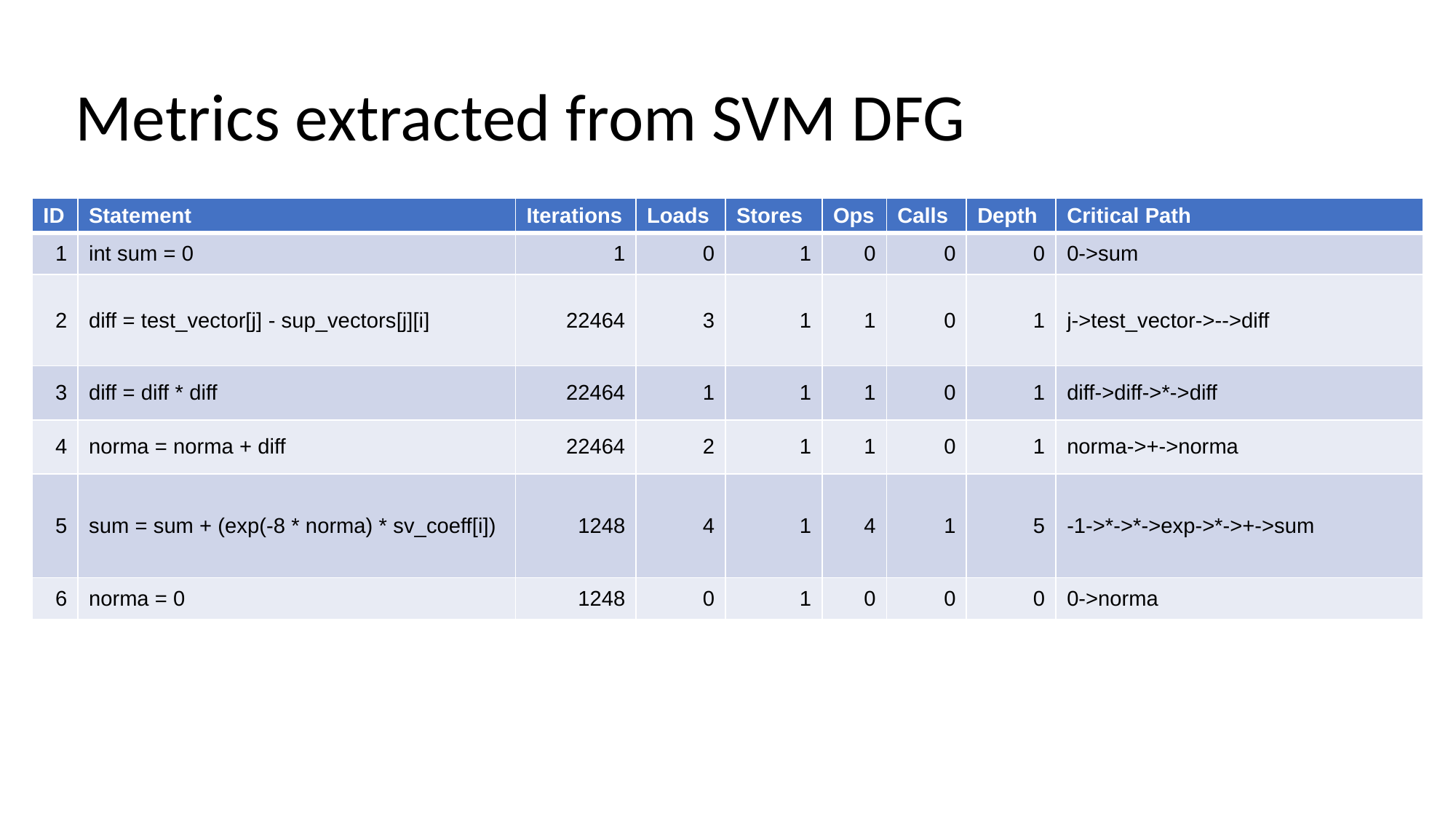

Metrics extracted from SVM DFG
| ID | Statement | Iterations | Loads | Stores | Ops | Calls | Depth | Critical Path |
| --- | --- | --- | --- | --- | --- | --- | --- | --- |
| 1 | int sum = 0 | 1 | 0 | 1 | 0 | 0 | 0 | 0->sum |
| 2 | diff = test\_vector[j] - sup\_vectors[j][i] | 22464 | 3 | 1 | 1 | 0 | 1 | j->test\_vector->-->diff |
| 3 | diff = diff \* diff | 22464 | 1 | 1 | 1 | 0 | 1 | diff->diff->\*->diff |
| 4 | norma = norma + diff | 22464 | 2 | 1 | 1 | 0 | 1 | norma->+->norma |
| 5 | sum = sum + (exp(-8 \* norma) \* sv\_coeff[i]) | 1248 | 4 | 1 | 4 | 1 | 5 | -1->\*->\*->exp->\*->+->sum |
| 6 | norma = 0 | 1248 | 0 | 1 | 0 | 0 | 0 | 0->norma |